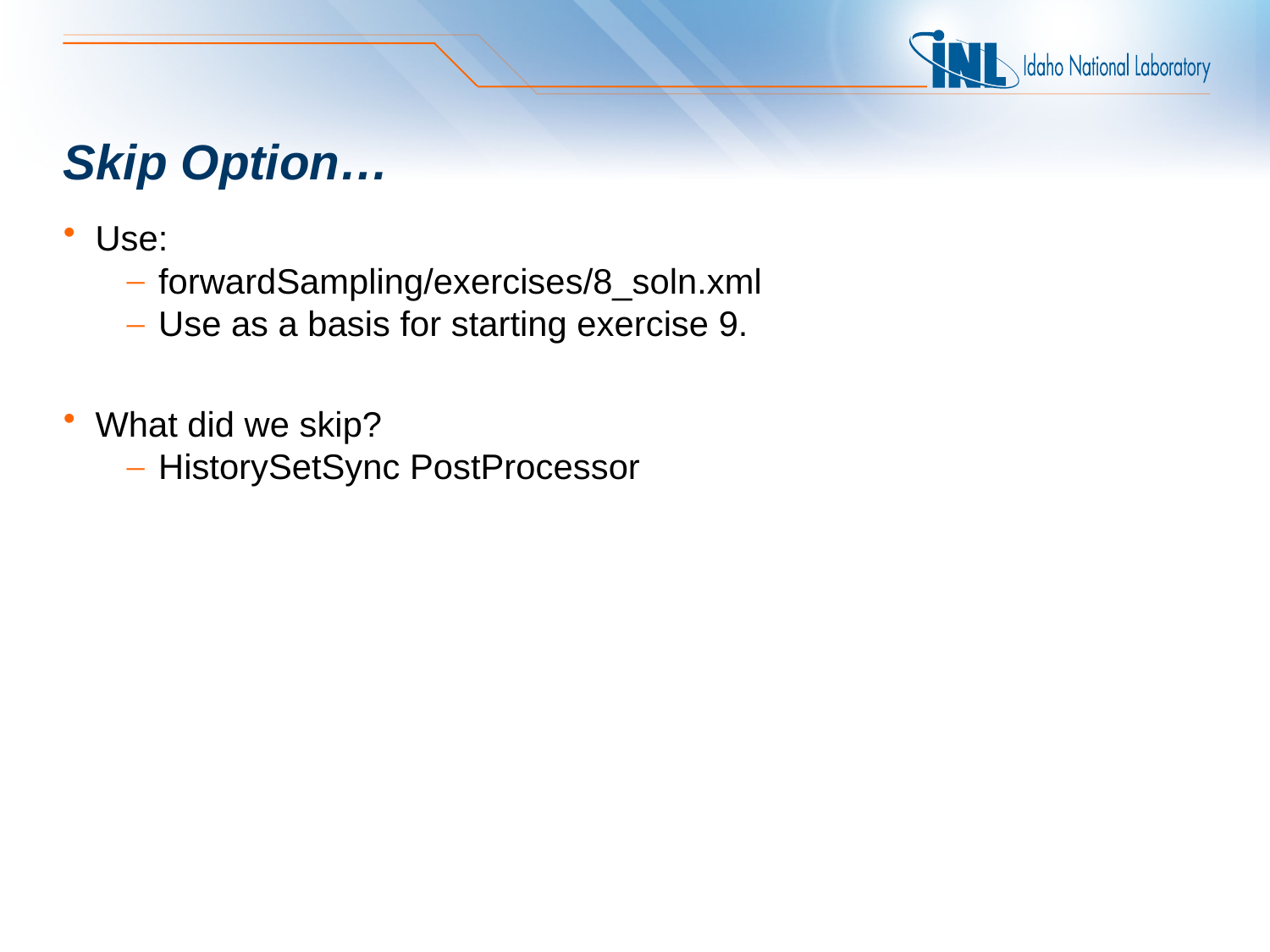

# Skip Option…
Use:
forwardSampling/exercises/8_soln.xml
Use as a basis for starting exercise 9.

What did we skip?
HistorySetSync PostProcessor